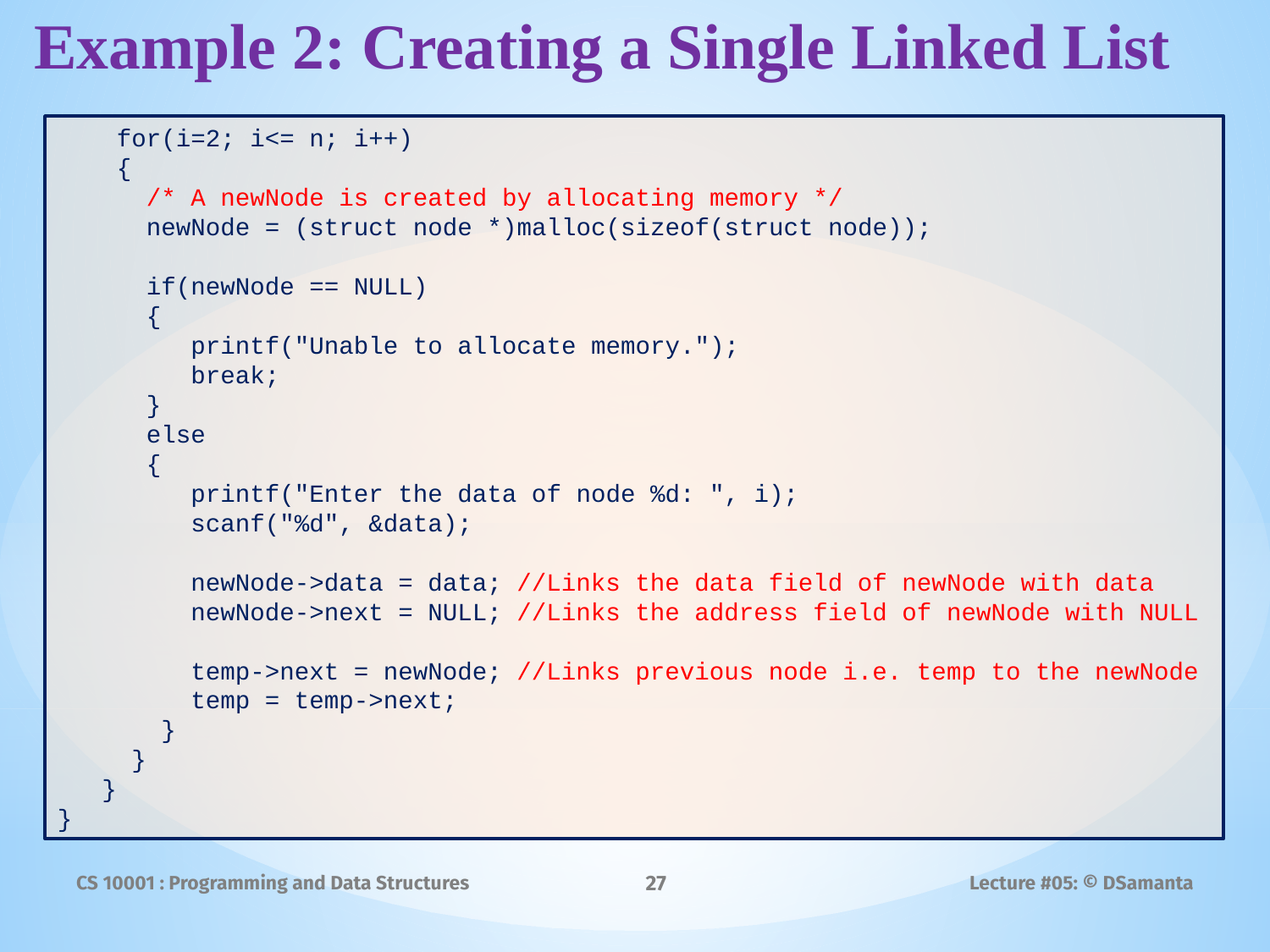

# Example 2: Creating a Single Linked List
    for(i=2; i<= n; i++)
    {
      /* A newNode is created by allocating memory */
      newNode = (struct node *)malloc(sizeof(struct node));

      if(newNode == NULL)
      {
         printf("Unable to allocate memory.");
         break;
      }
      else
      {
         printf("Enter the data of node %d: ", i);
         scanf("%d", &data);

         newNode->data = data; //Links the data field of newNode with data
         newNode->next = NULL; //Links the address field of newNode with NULL

         temp->next = newNode; //Links previous node i.e. temp to the newNode
         temp = temp->next;
       }
     }
   }
}
CS 10001 : Programming and Data Structures
27
Lecture #05: © DSamanta